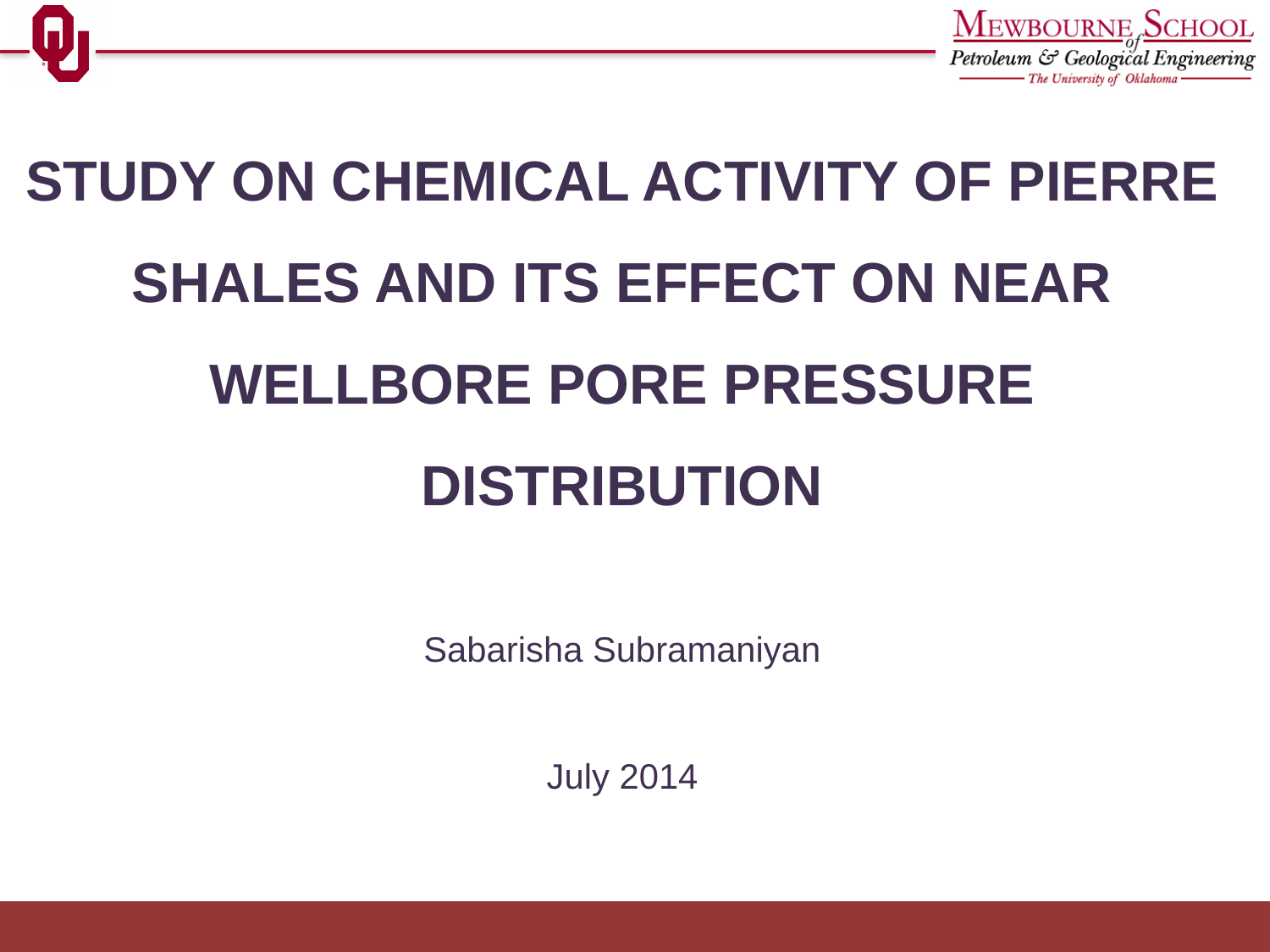

STUDY ON CHEMICAL ACTIVITY OF PIERRE SHALES AND ITS EFFECT ON NEAR WELLBORE PORE PRESSURE DISTRIBUTION

Sabarisha Subramaniyan

July 2014